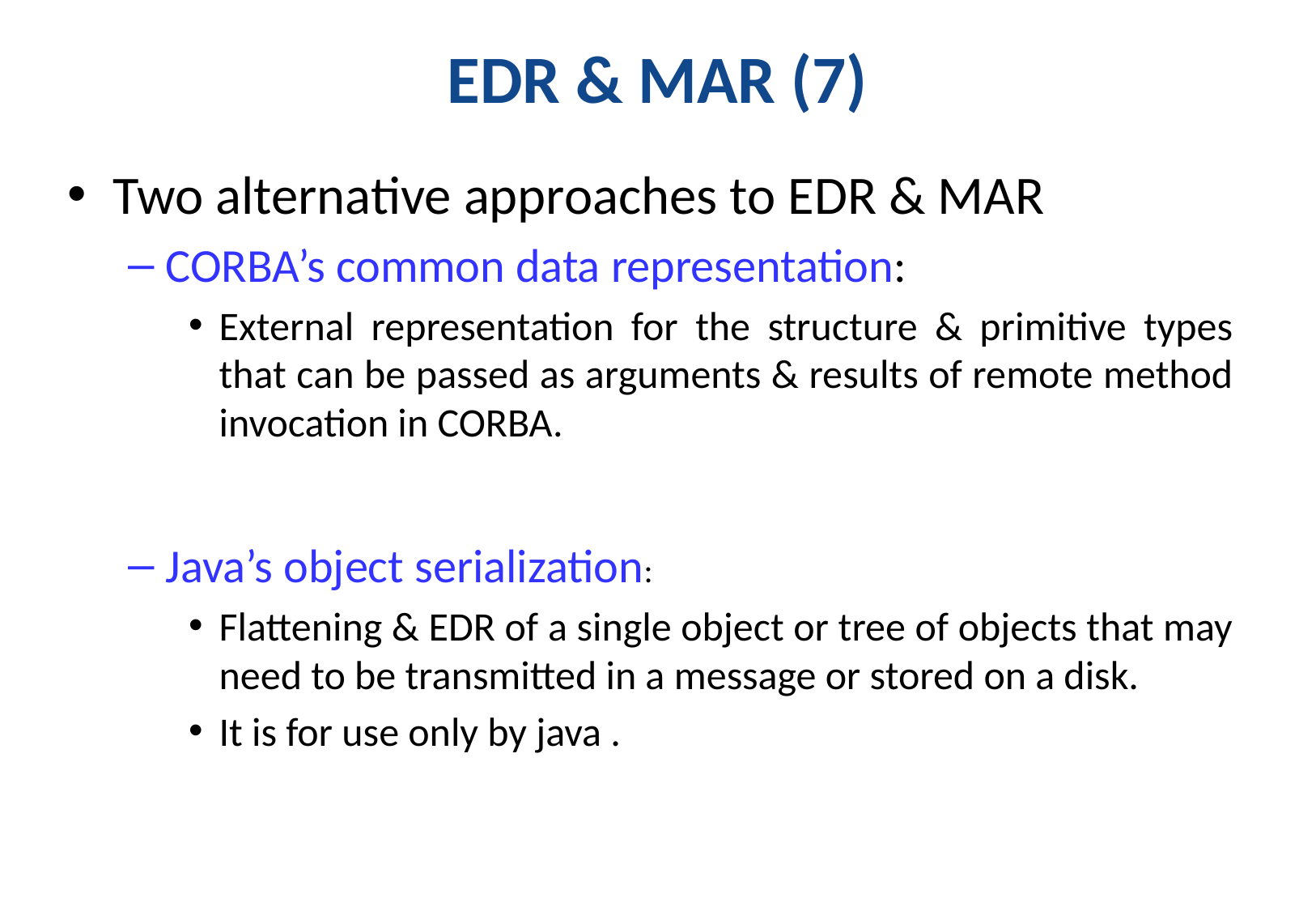

# EDR & MAR (7)
Two alternative approaches to EDR & MAR
CORBA’s common data representation:
External representation for the structure & primitive types that can be passed as arguments & results of remote method invocation in CORBA.

Java’s object serialization:
Flattening & EDR of a single object or tree of objects that may need to be transmitted in a message or stored on a disk.
It is for use only by java .